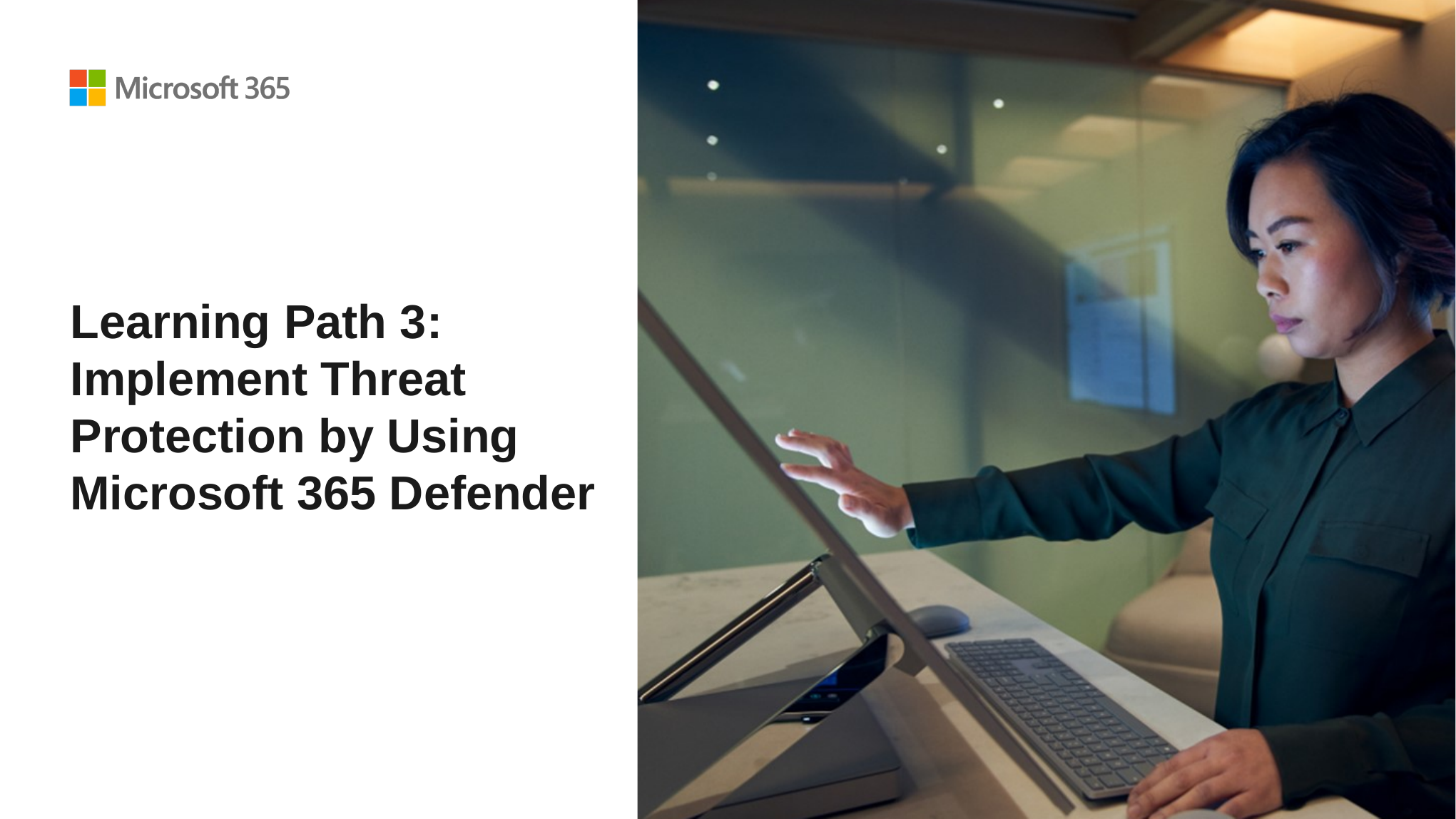

# Learning Path 3: Implement Threat Protection by Using Microsoft 365 Defender